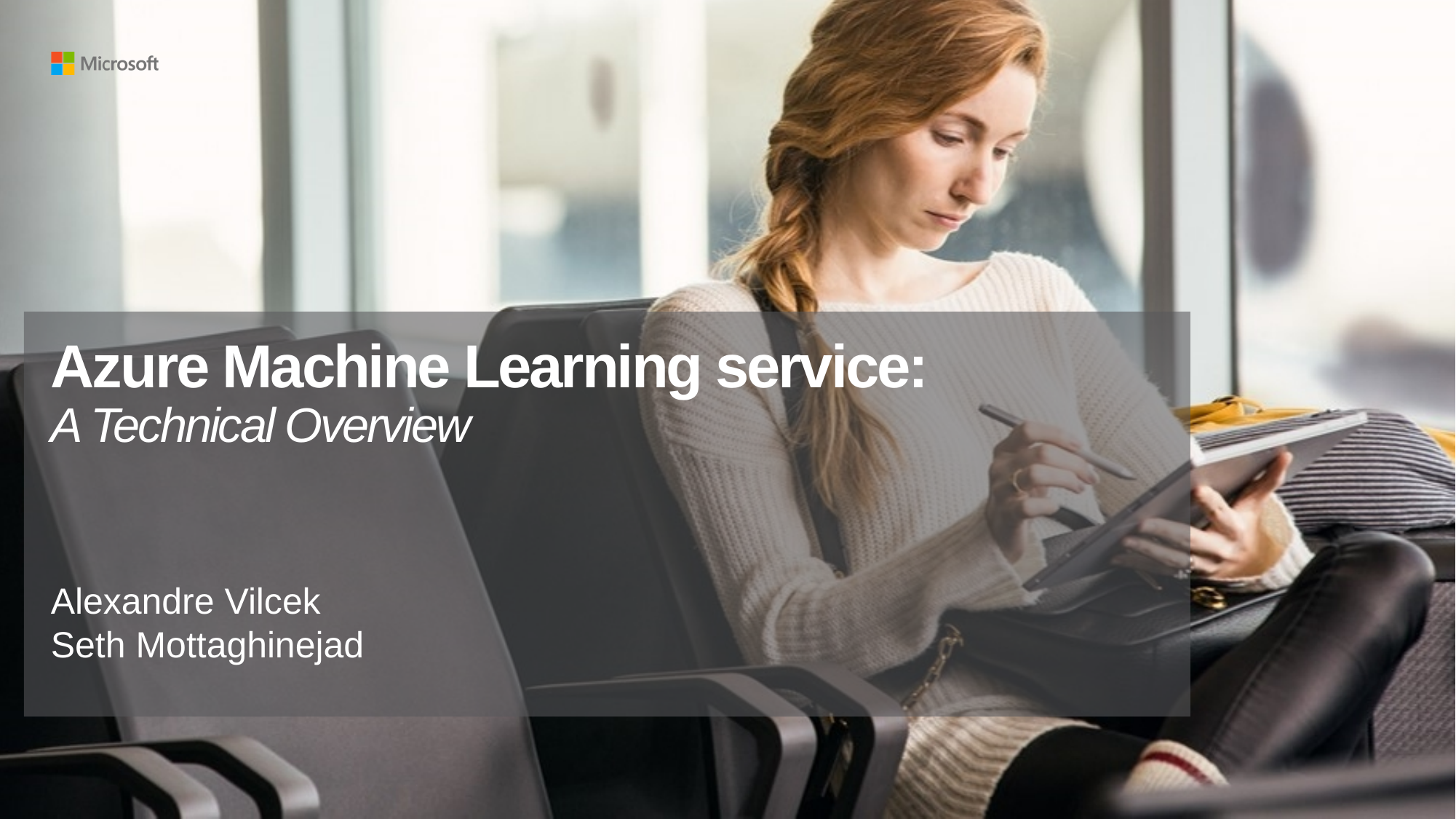

# Azure Machine Learning service: A Technical Overview
Alexandre Vilcek
Seth Mottaghinejad